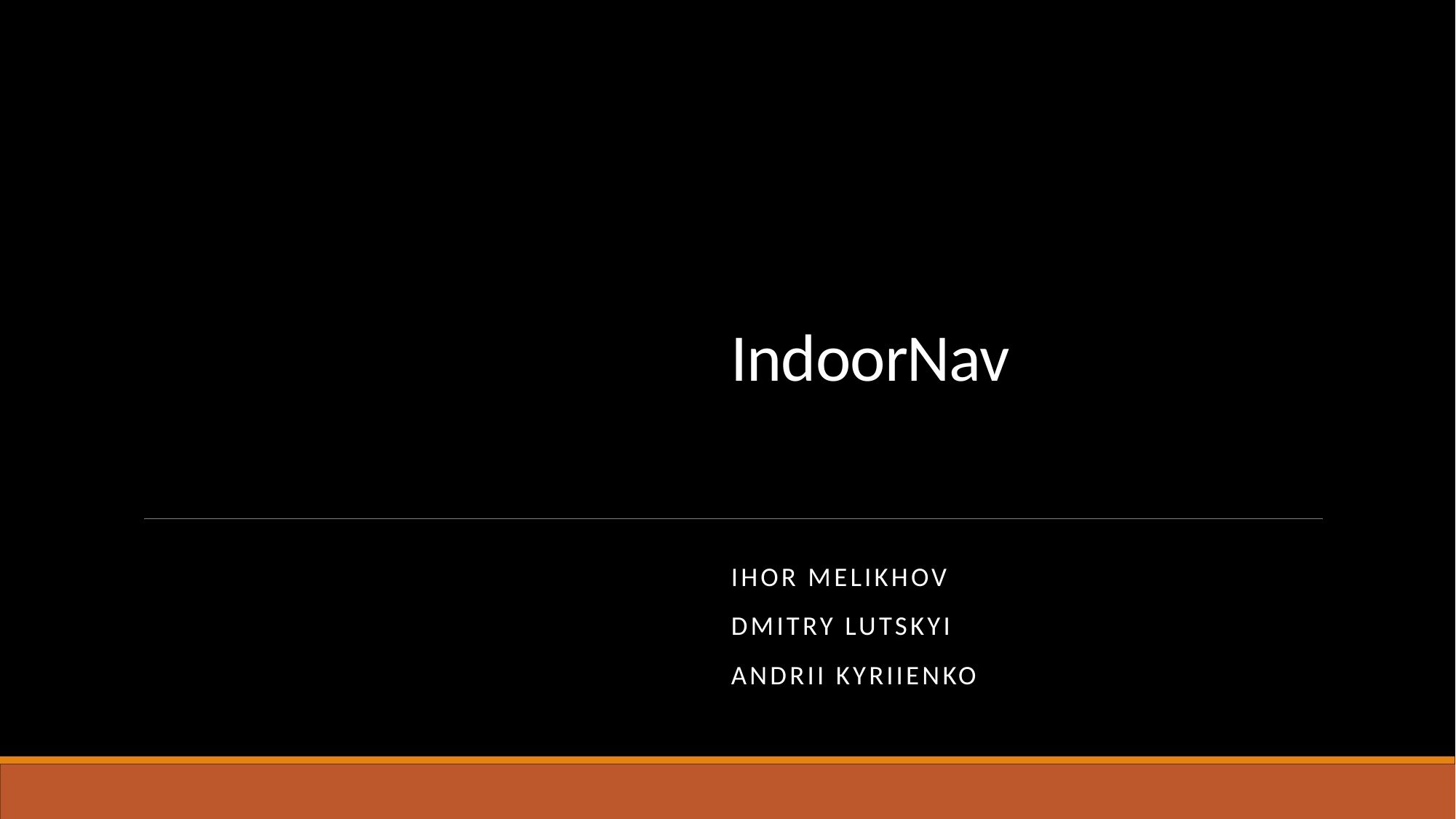

# IndoorNav
Ihor Melikhov
Dmitry Lutskyi
Andrii Kyriienko